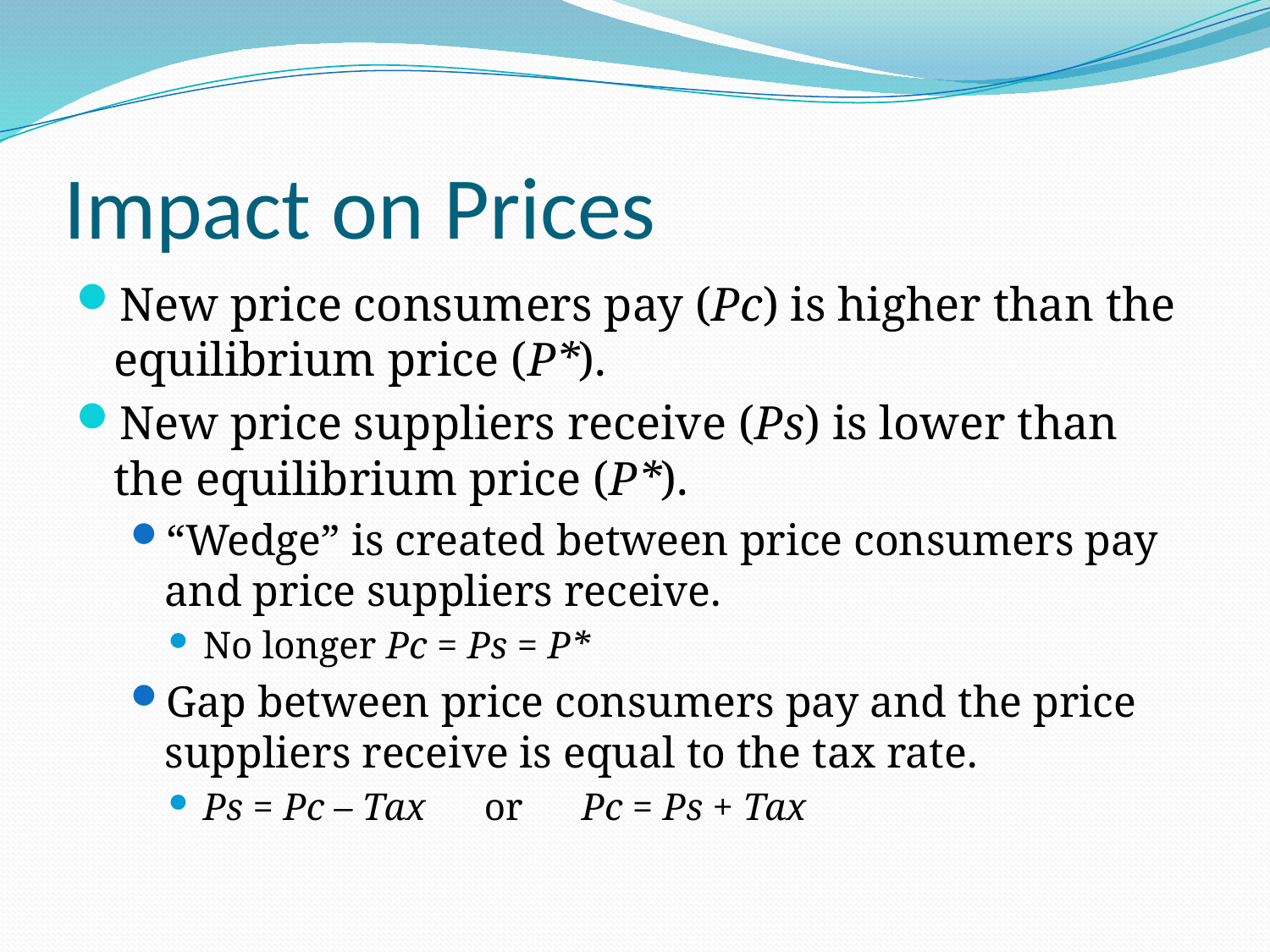

# Impact on Prices
New price consumers pay (Pc) is higher than the equilibrium price (P*).
New price suppliers receive (Ps) is lower than the equilibrium price (P*).
“Wedge” is created between price consumers pay and price suppliers receive.
No longer Pc = Ps = P*
Gap between price consumers pay and the price suppliers receive is equal to the tax rate.
Ps = Pc – Tax      or      Pc = Ps + Tax